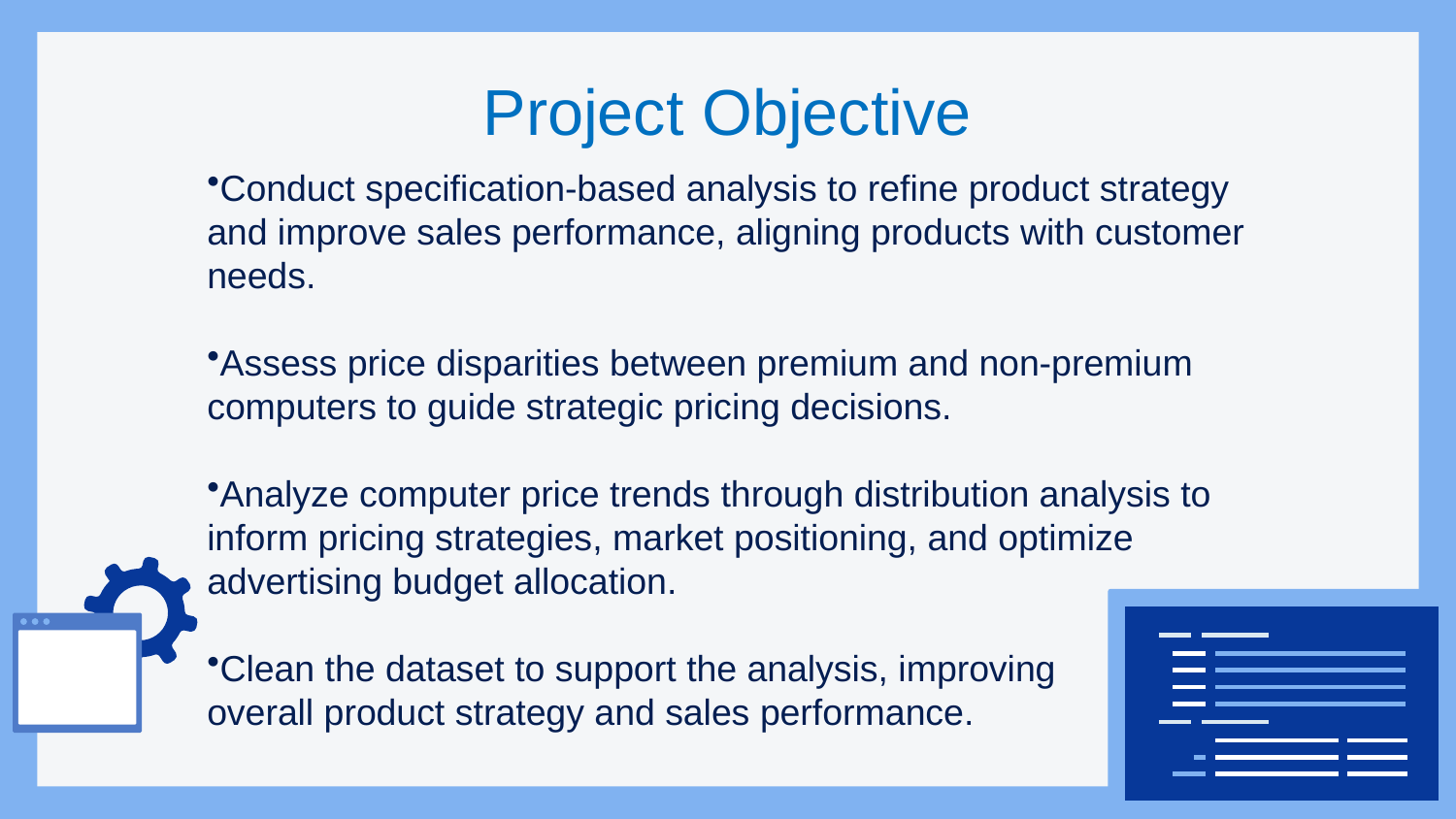

Project Objective

Conduct specification-based analysis to refine product strategy and improve sales performance, aligning products with customer needs.

Assess price disparities between premium and non-premium computers to guide strategic pricing decisions.

Analyze computer price trends through distribution analysis to inform pricing strategies, market positioning, and optimize advertising budget allocation.

Clean the dataset to support the analysis, improving
overall product strategy and sales performance.